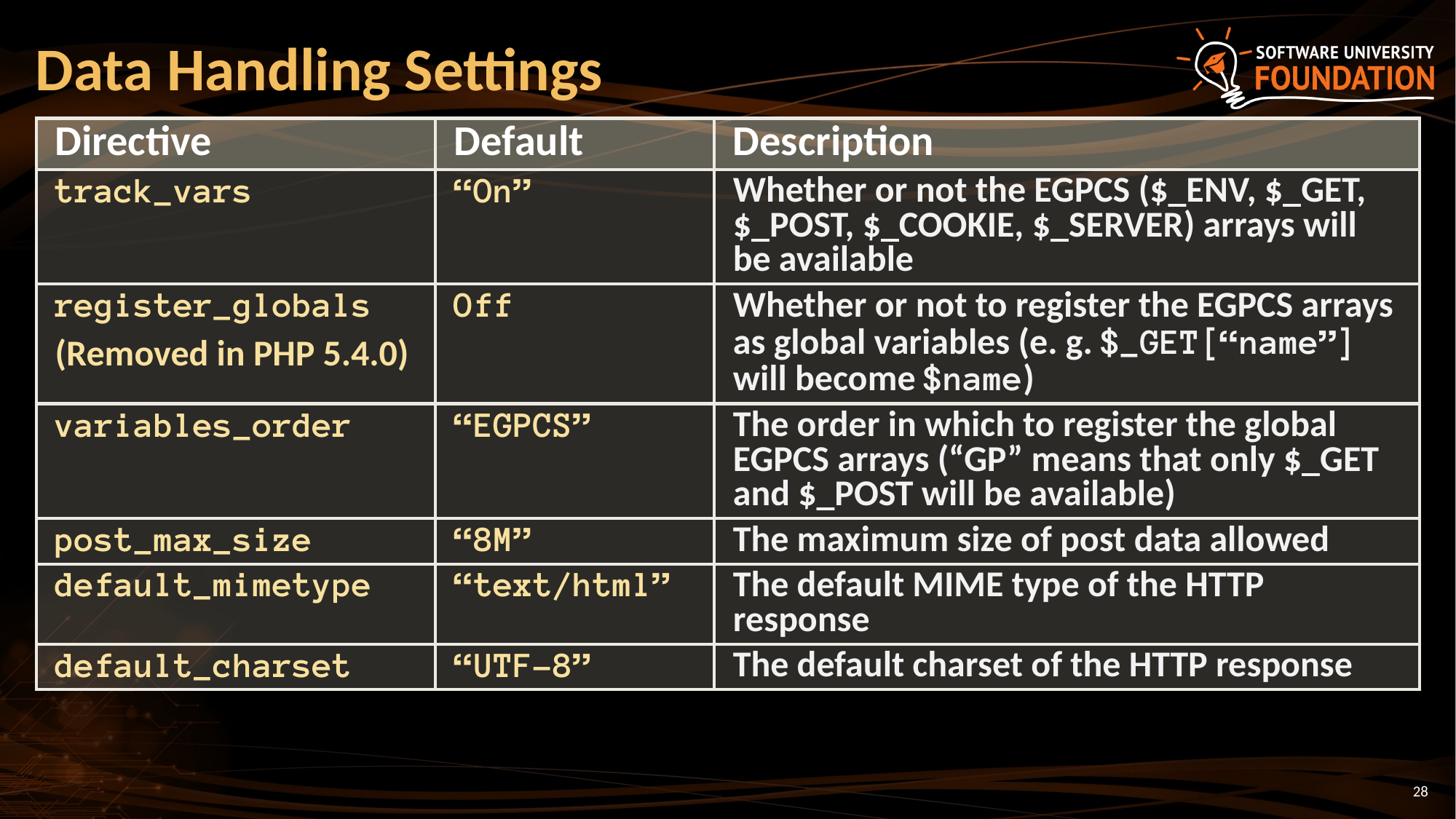

# Data Handling Settings
| Directive | Default | Description |
| --- | --- | --- |
| track\_vars | “On” | Whether or not the EGPCS ($\_ENV, $\_GET, $\_POST, $\_COOKIE, $\_SERVER) arrays will be available |
| register\_globals (Removed in PHP 5.4.0) | Off | Whether or not to register the EGPCS arrays as global variables (e. g. $\_GET[“name”] will become $name) |
| variables\_order | “EGPCS” | The order in which to register the global EGPCS arrays (“GP” means that only $\_GET and $\_POST will be available) |
| post\_max\_size | “8M” | The maximum size of post data allowed |
| default\_mimetype | “text/html” | The default MIME type of the HTTP response |
| default\_charset | “UTF-8” | The default charset of the HTTP response |
28